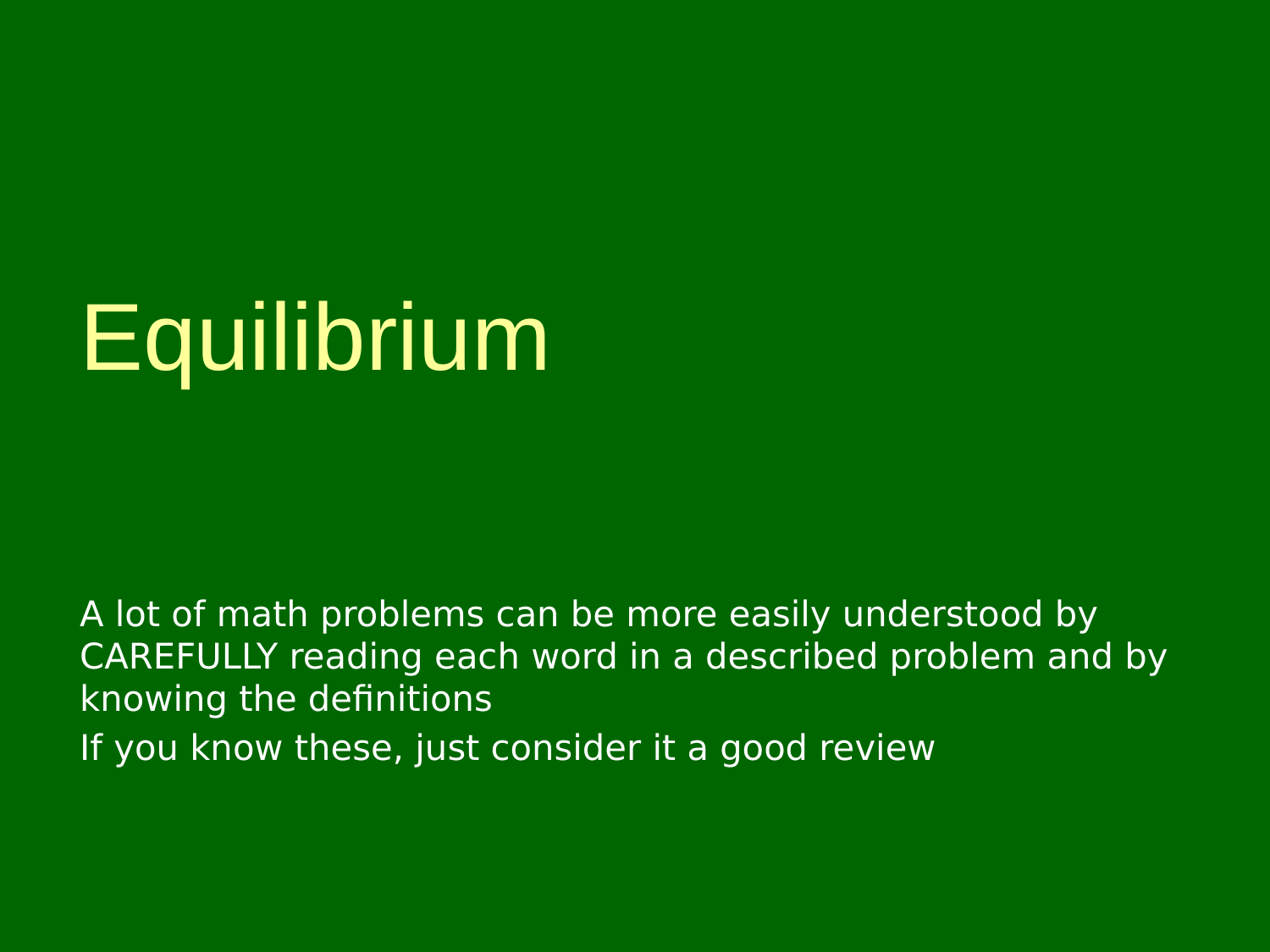

# Equilibrium
A lot of math problems can be more easily understood by CAREFULLY reading each word in a described problem and by knowing the definitions
If you know these, just consider it a good review